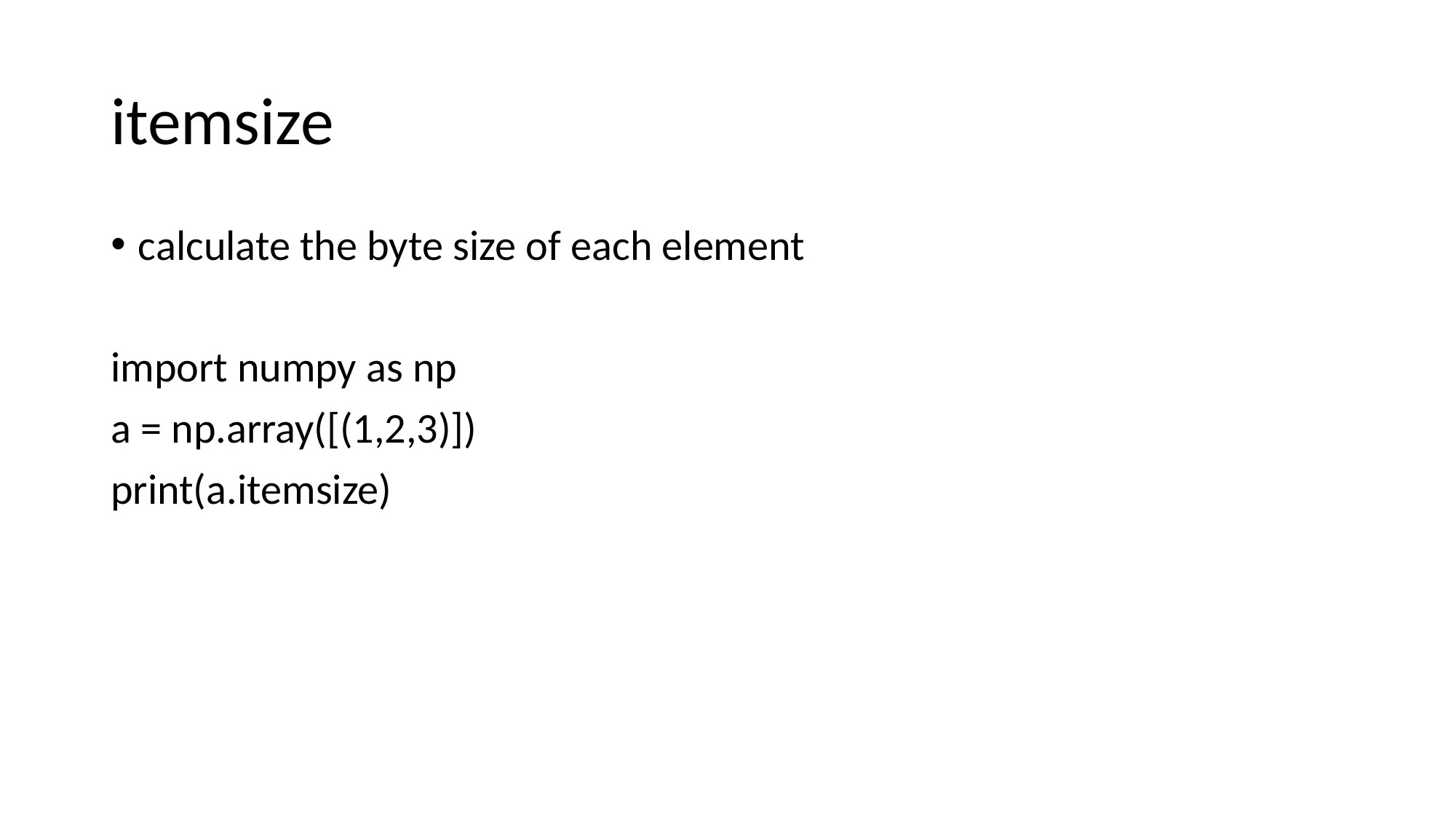

# itemsize
calculate the byte size of each element

import numpy as np
a = np.array([(1,2,3)])
print(a.itemsize)